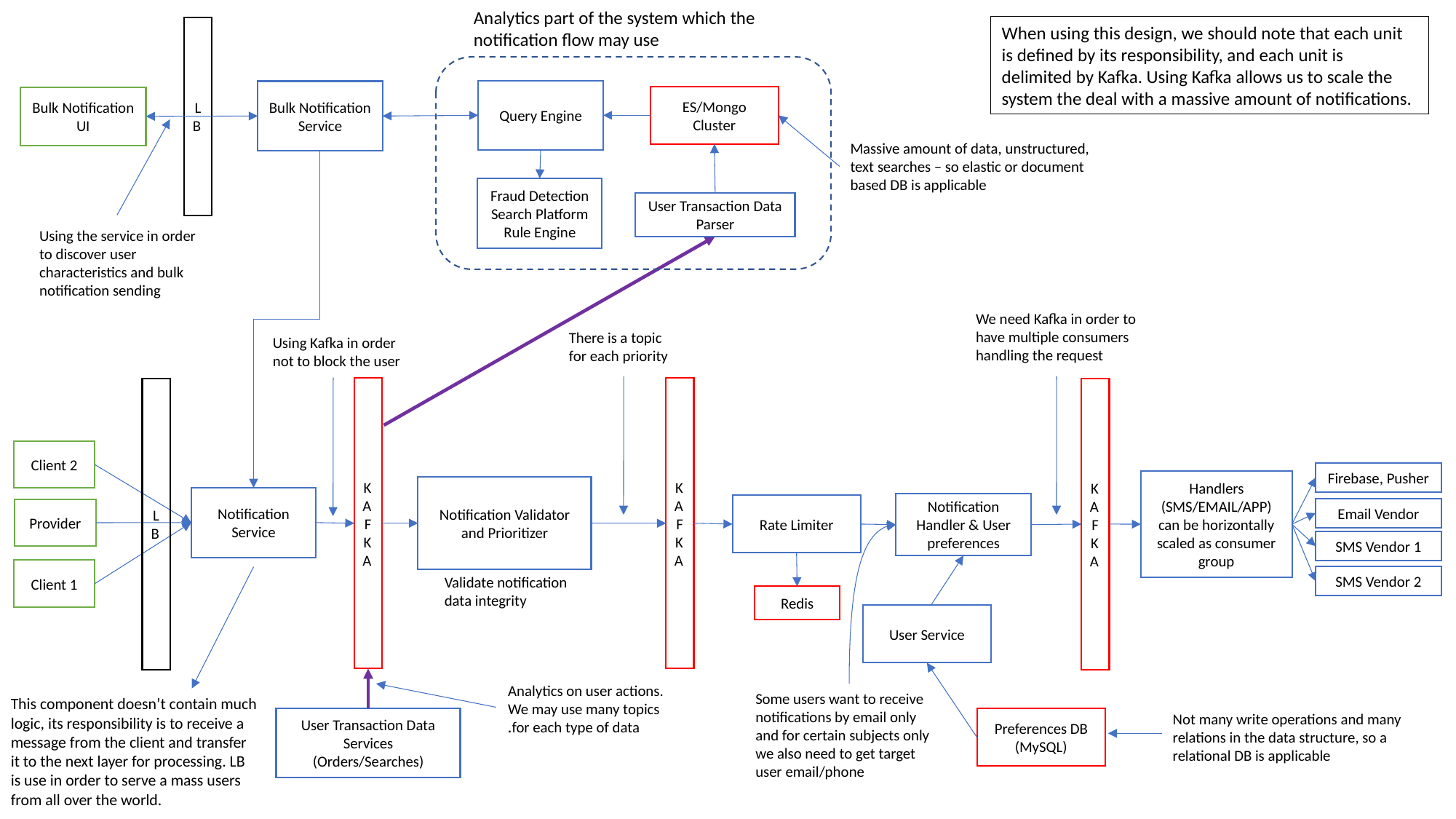

Analytics part of the system which the notification flow may use
When using this design, we should note that each unit is defined by its responsibility, and each unit is delimited by Kafka. Using Kafka allows us to scale the system the deal with a massive amount of notifications.
LB

Query Engine
Bulk Notification Service
ES/Mongo Cluster
Bulk Notification UI
Massive amount of data, unstructured, text searches – so elastic or document based DB is applicable
Fraud Detection
Search Platform
Rule Engine
User Transaction Data Parser
Using the service in order to discover user characteristics and bulk notification sending
We need Kafka in order to
have multiple consumers
handling the request
There is a topic for each priority
Using Kafka in order not to block the user
KAFKA
KAFKA
LB
KAFKA
Client 2
Firebase, Pusher
Handlers (SMS/EMAIL/APP)
can be horizontally scaled as consumer group
Notification Validator and Prioritizer
Notification Service
Notification Handler & User preferences
Rate Limiter
Email Vendor
Provider
SMS Vendor 1
Client 1
SMS Vendor 2
Validate notification data integrity
Redis
User Service
Analytics on user actions. We may use many topics for each type of data.
Some users want to receive notifications by email only and for certain subjects only we also need to get target user email/phone
This component doesn’t contain much logic, its responsibility is to receive a message from the client and transfer it to the next layer for processing. LB is use in order to serve a mass users from all over the world.
Not many write operations and many relations in the data structure, so a relational DB is applicable
User Transaction Data Services (Orders/Searches)
Preferences DB (MySQL)